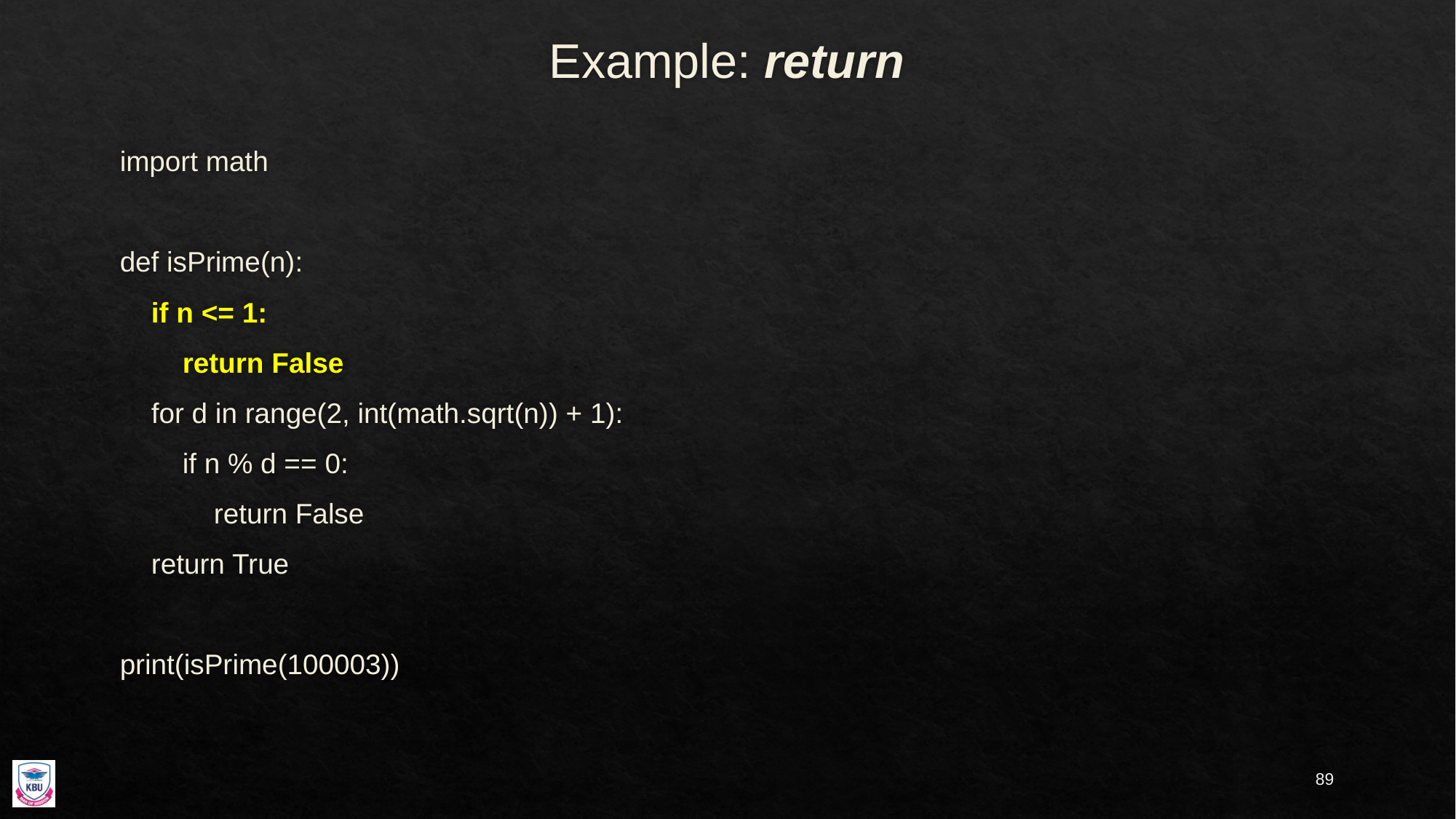

# Example: return
import math

def isPrime(n):
    if n <= 1:
        return False
    for d in range(2, int(math.sqrt(n)) + 1):
        if n % d == 0:
            return False
    return True

print(isPrime(100003))
89